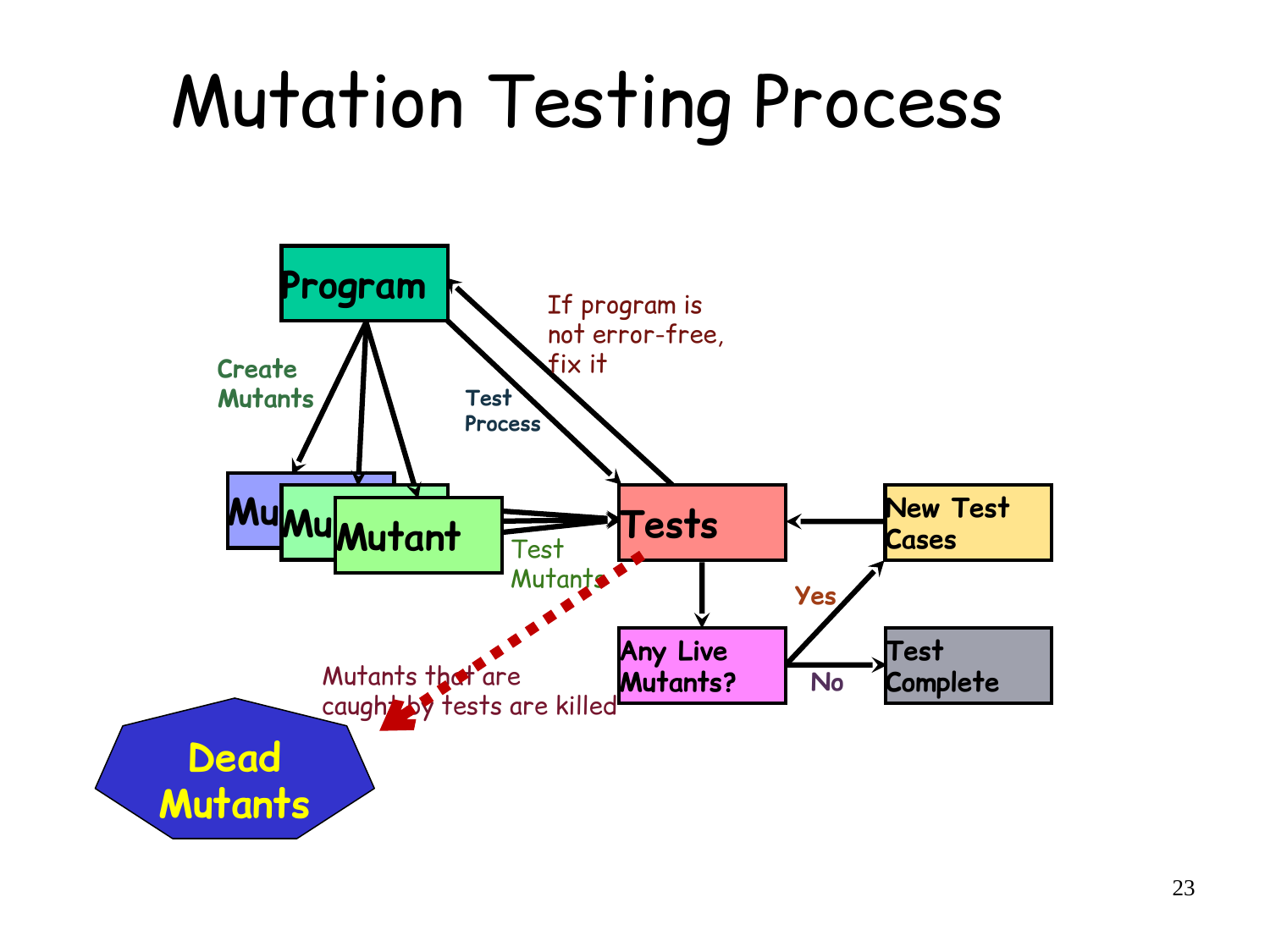

Mutation Testing Process
Program

If program is not error-free, fix it

Test Process

Create Mutants
Mutation
Mutation
Mutant
Tests
New Test Cases

Problem with Tests?

Test Mutants
Mutants that are
caught by tests are killed
Dead
Mutants

Yes

Any Live Mutants?
Test Complete
No